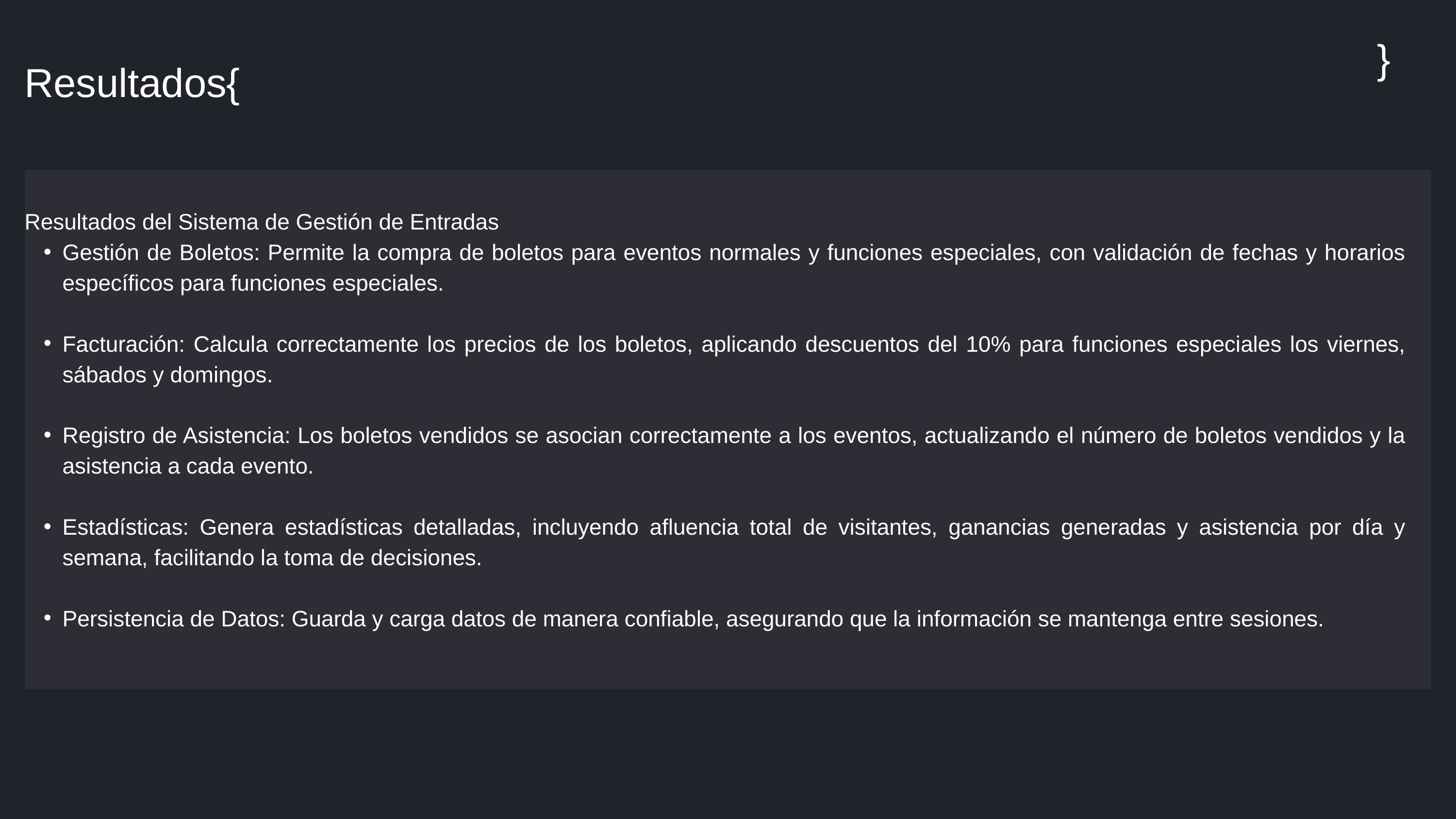

}
Resultados{

Resultados del Sistema de Gestión de Entradas
Gestión de Boletos: Permite la compra de boletos para eventos normales y funciones especiales, con validación de fechas y horarios específicos para funciones especiales.

Facturación: Calcula correctamente los precios de los boletos, aplicando descuentos del 10% para funciones especiales los viernes, sábados y domingos.

Registro de Asistencia: Los boletos vendidos se asocian correctamente a los eventos, actualizando el número de boletos vendidos y la asistencia a cada evento.

Estadísticas: Genera estadísticas detalladas, incluyendo afluencia total de visitantes, ganancias generadas y asistencia por día y semana, facilitando la toma de decisiones.

Persistencia de Datos: Guarda y carga datos de manera confiable, asegurando que la información se mantenga entre sesiones.